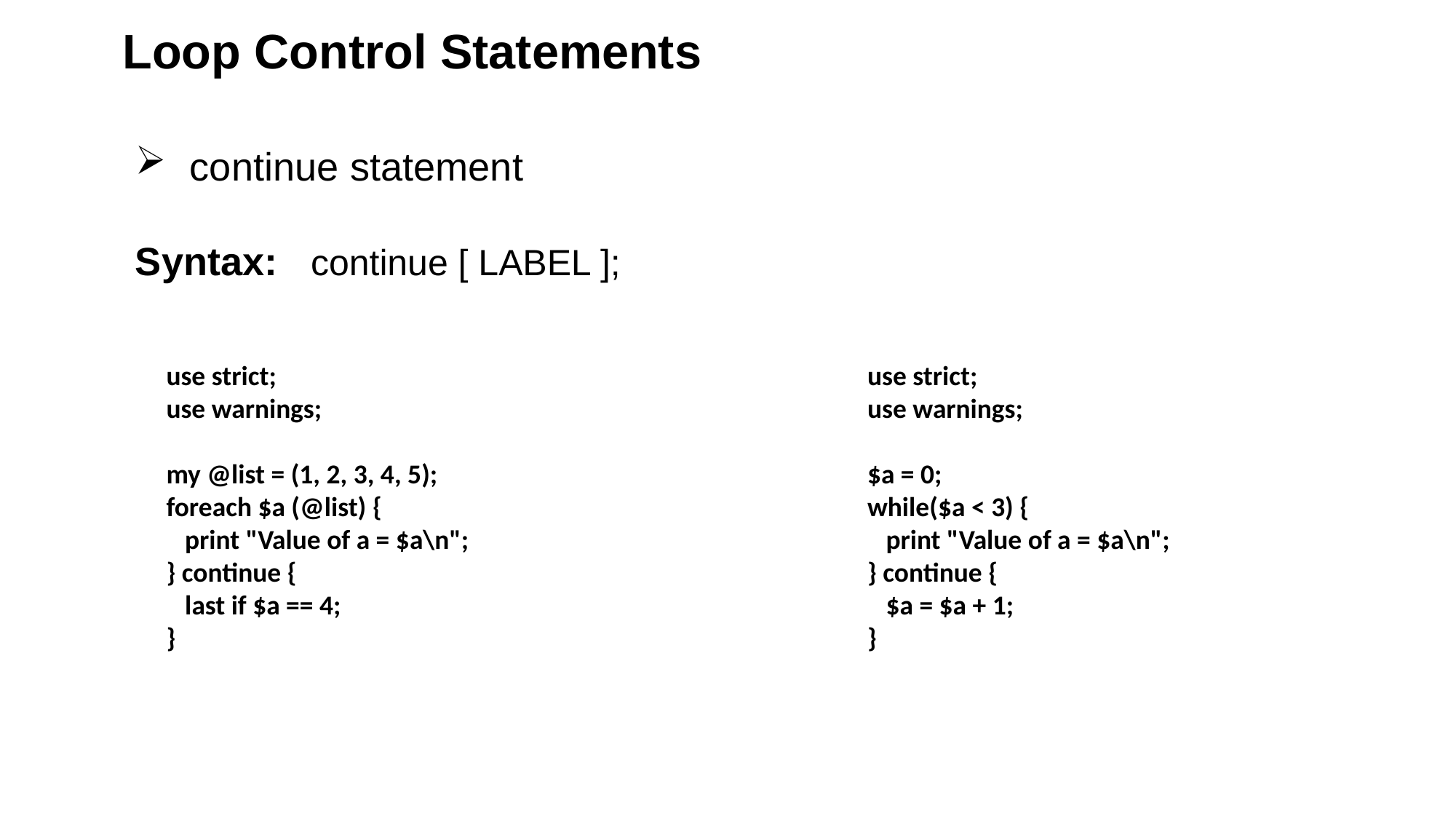

Loop Control Statements
continue statement

Syntax:   continue [ LABEL ];
use strict;
use warnings;

my @list = (1, 2, 3, 4, 5);
foreach $a (@list) {
   print "Value of a = $a\n";
} continue {
   last if $a == 4;
}
use strict;
use warnings;

$a = 0;
while($a < 3) {
   print "Value of a = $a\n";
} continue {
   $a = $a + 1;
}